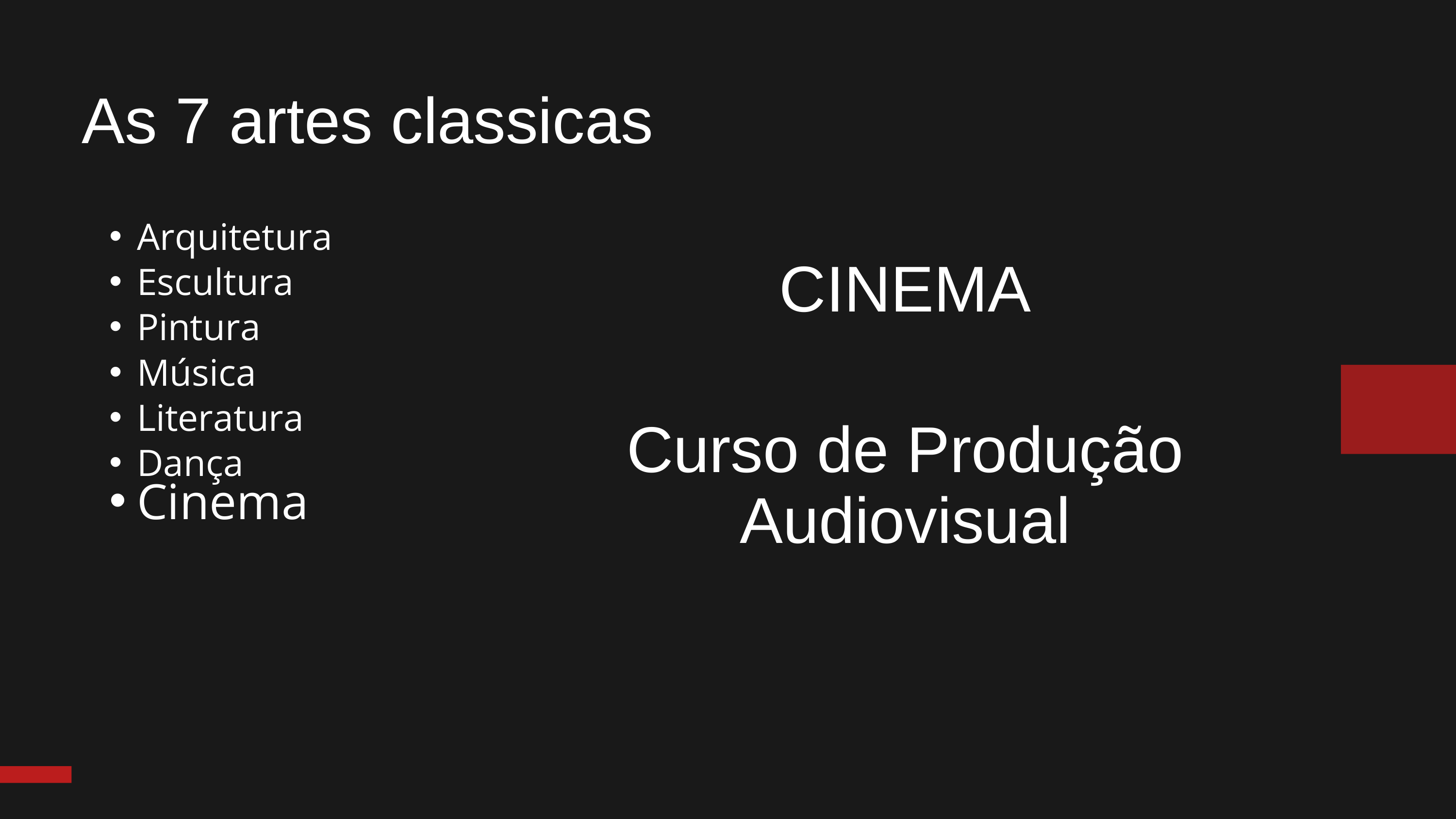

As 7 artes classicas
Arquitetura
Escultura
Pintura
Música
Literatura
Dança
Cinema

CINEMA

Curso de Produção Audiovisual